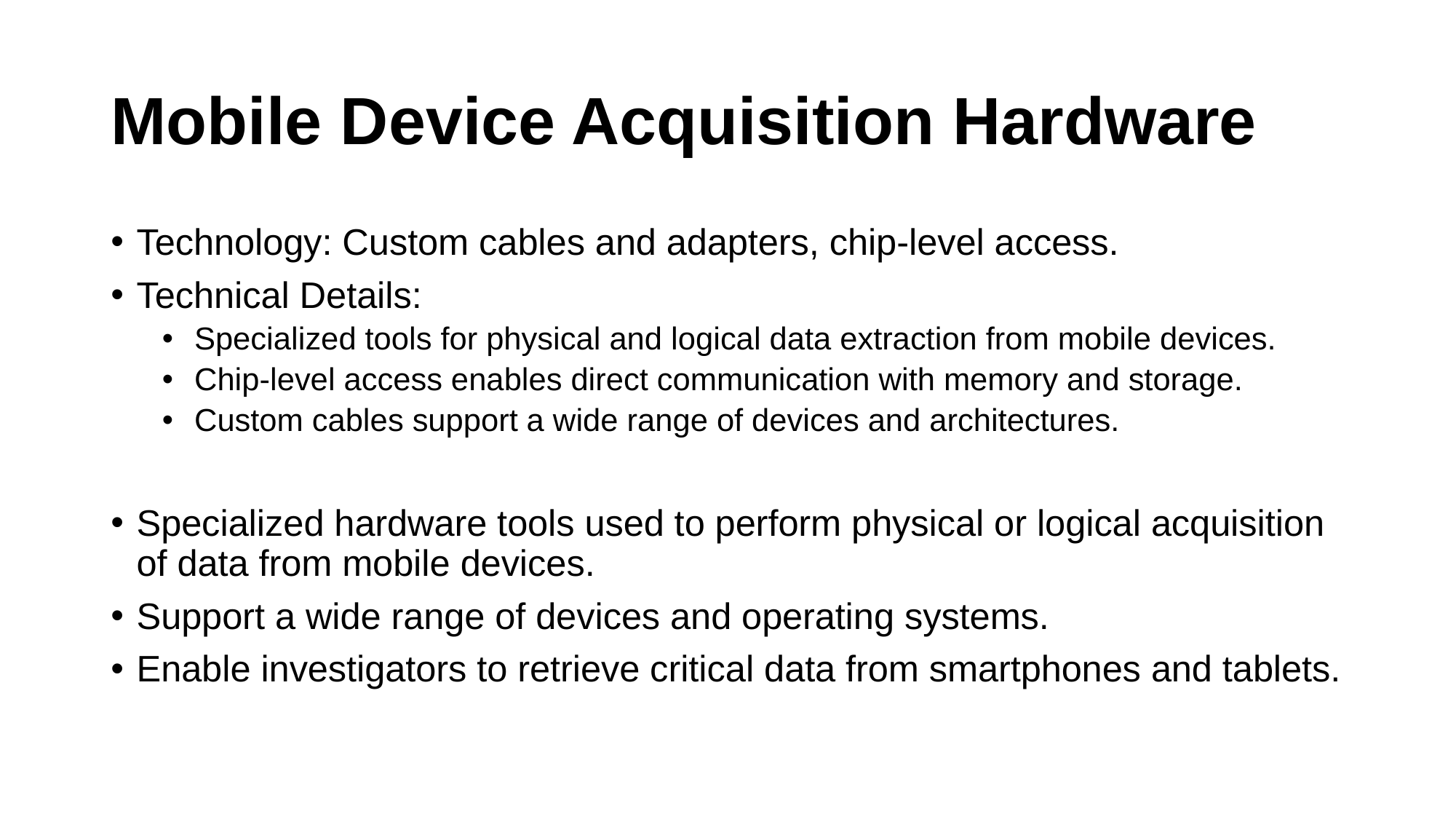

# Mobile Device Acquisition Hardware
Technology: Custom cables and adapters, chip-level access.
Technical Details:
Specialized tools for physical and logical data extraction from mobile devices.
Chip-level access enables direct communication with memory and storage.
Custom cables support a wide range of devices and architectures.

Specialized hardware tools used to perform physical or logical acquisition of data from mobile devices.
Support a wide range of devices and operating systems.
Enable investigators to retrieve critical data from smartphones and tablets.